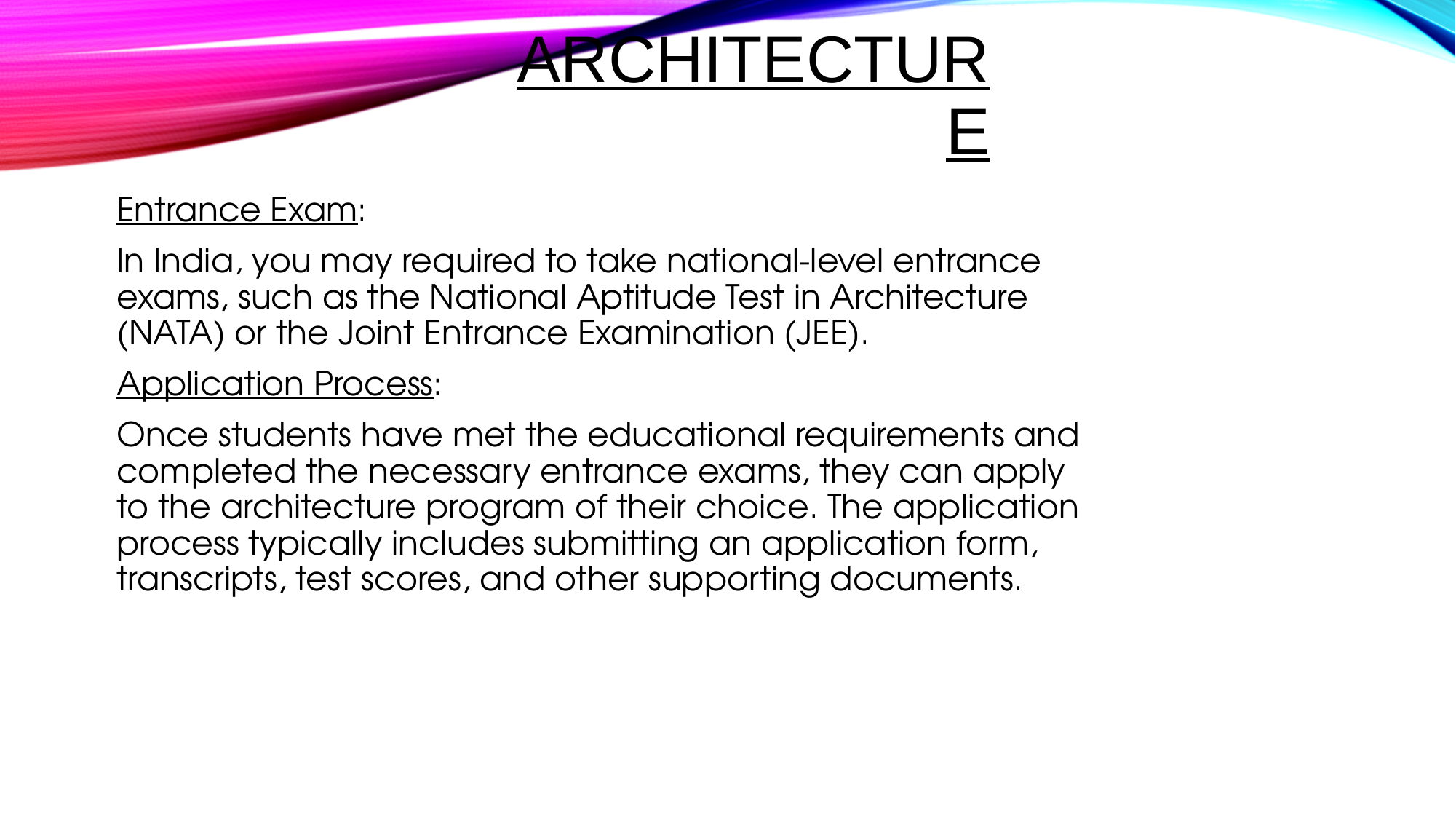

# ARCHITECTURE
Entrance Exam:
In India, you may required to take national-level entrance exams, such as the National Aptitude Test in Architecture (NATA) or the Joint Entrance Examination (JEE).
Application Process:
Once students have met the educational requirements and completed the necessary entrance exams, they can apply to the architecture program of their choice. The application process typically includes submitting an application form, transcripts, test scores, and other supporting documents.